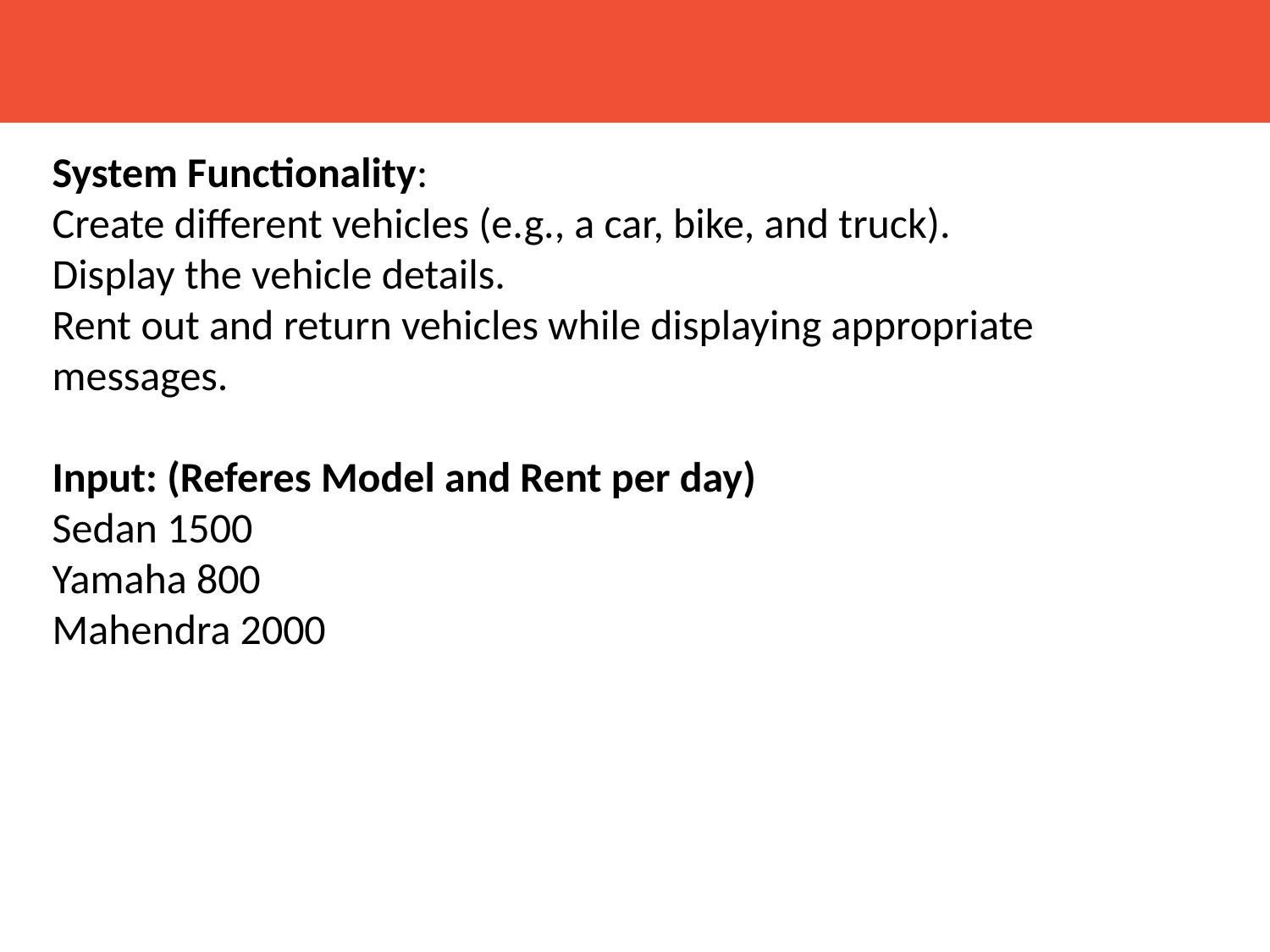

System Functionality:
Create different vehicles (e.g., a car, bike, and truck).
Display the vehicle details.
Rent out and return vehicles while displaying appropriate messages.

Input: (Referes Model and Rent per day)
Sedan 1500
Yamaha 800
Mahendra 2000